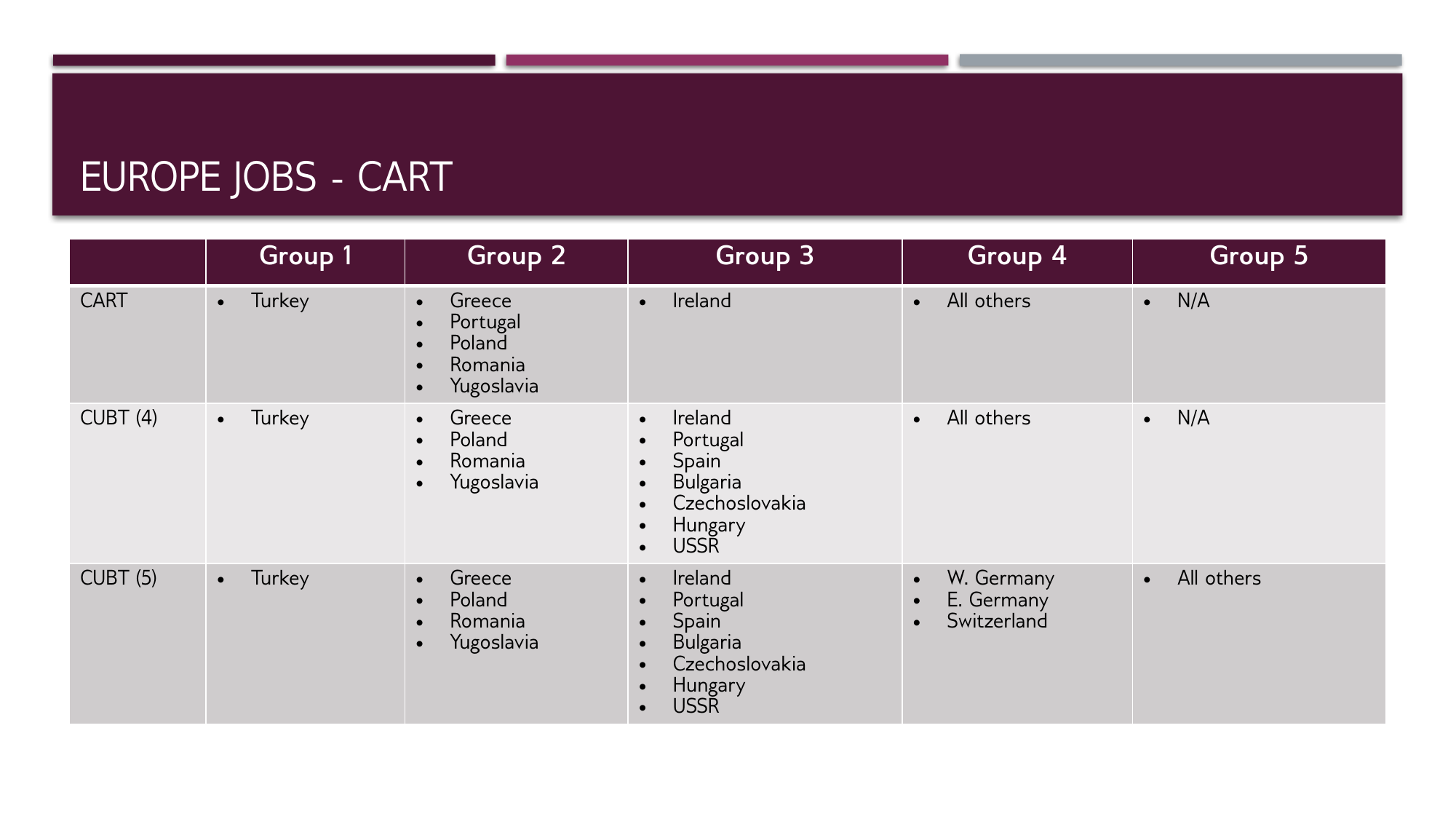

# Europe Jobs - CART
|  | Group 1 | Group 2 | Group 3 | Group 4 | Group 5 |
| --- | --- | --- | --- | --- | --- |
| CART | Turkey | Greece Portugal Poland Romania Yugoslavia | Ireland | All others | N/A |
| CUBT (4) | Turkey | Greece Poland Romania Yugoslavia | Ireland Portugal Spain Bulgaria Czechoslovakia Hungary USSR | All others | N/A |
| CUBT (5) | Turkey | Greece Poland Romania Yugoslavia | Ireland Portugal Spain Bulgaria Czechoslovakia Hungary USSR | W. Germany E. Germany Switzerland | All others |